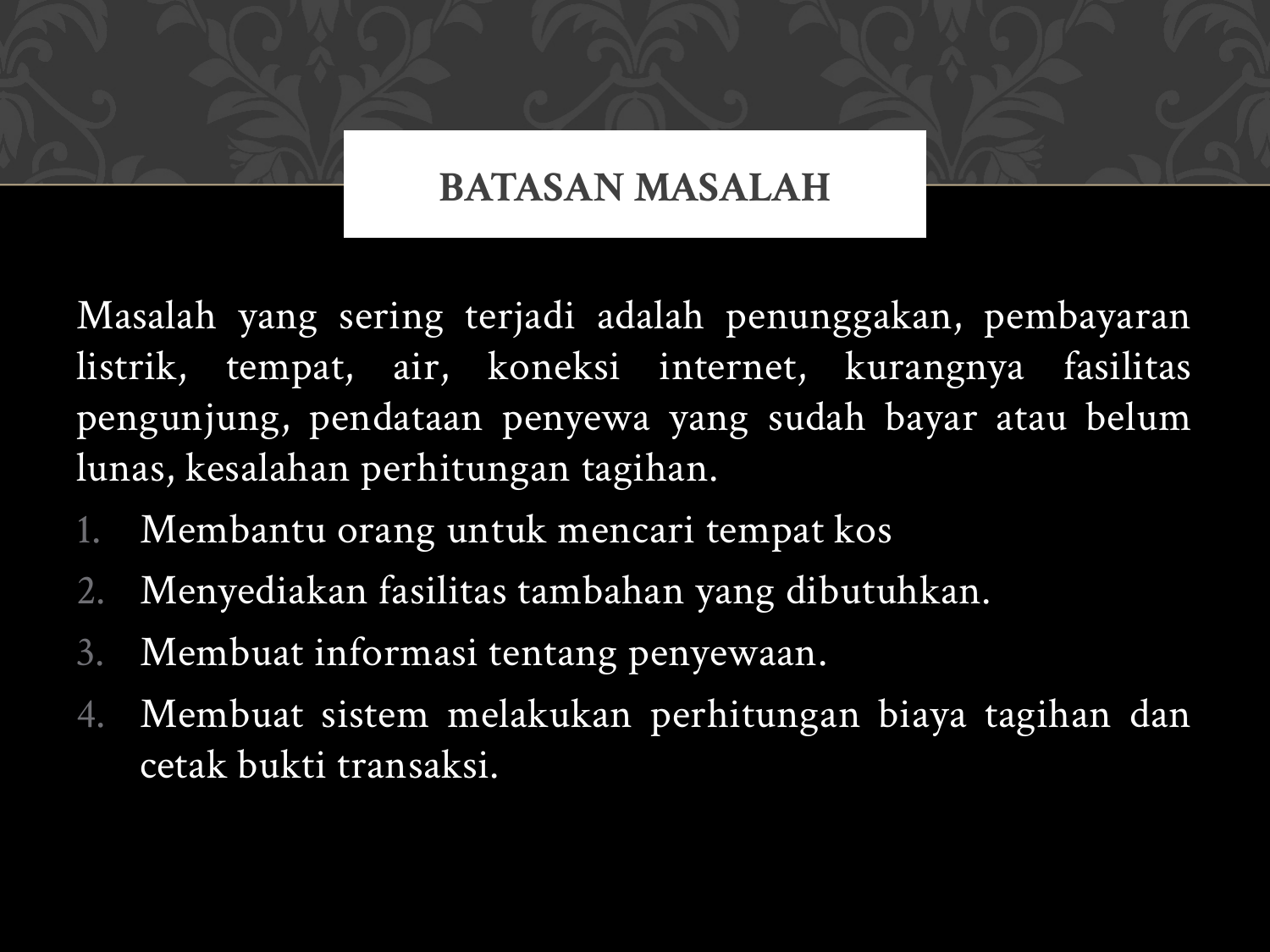

# Batasan masalah
Masalah yang sering terjadi adalah penunggakan, pembayaran listrik, tempat, air, koneksi internet, kurangnya fasilitas pengunjung, pendataan penyewa yang sudah bayar atau belum lunas, kesalahan perhitungan tagihan.
Membantu orang untuk mencari tempat kos
Menyediakan fasilitas tambahan yang dibutuhkan.
Membuat informasi tentang penyewaan.
Membuat sistem melakukan perhitungan biaya tagihan dan cetak bukti transaksi.